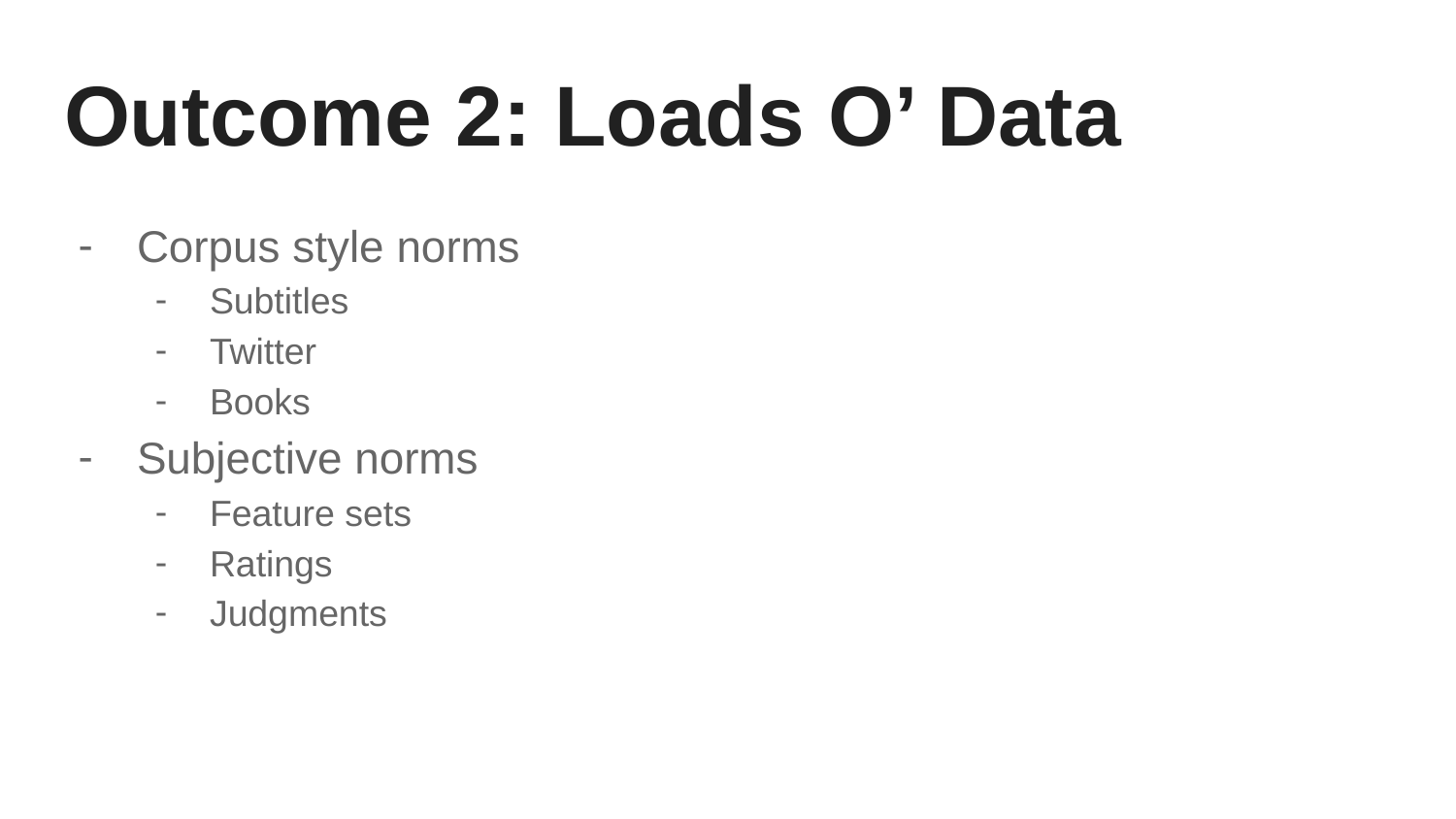

# Outcome 2: Loads O’ Data
Corpus style norms
Subtitles
Twitter
Books
Subjective norms
Feature sets
Ratings
Judgments